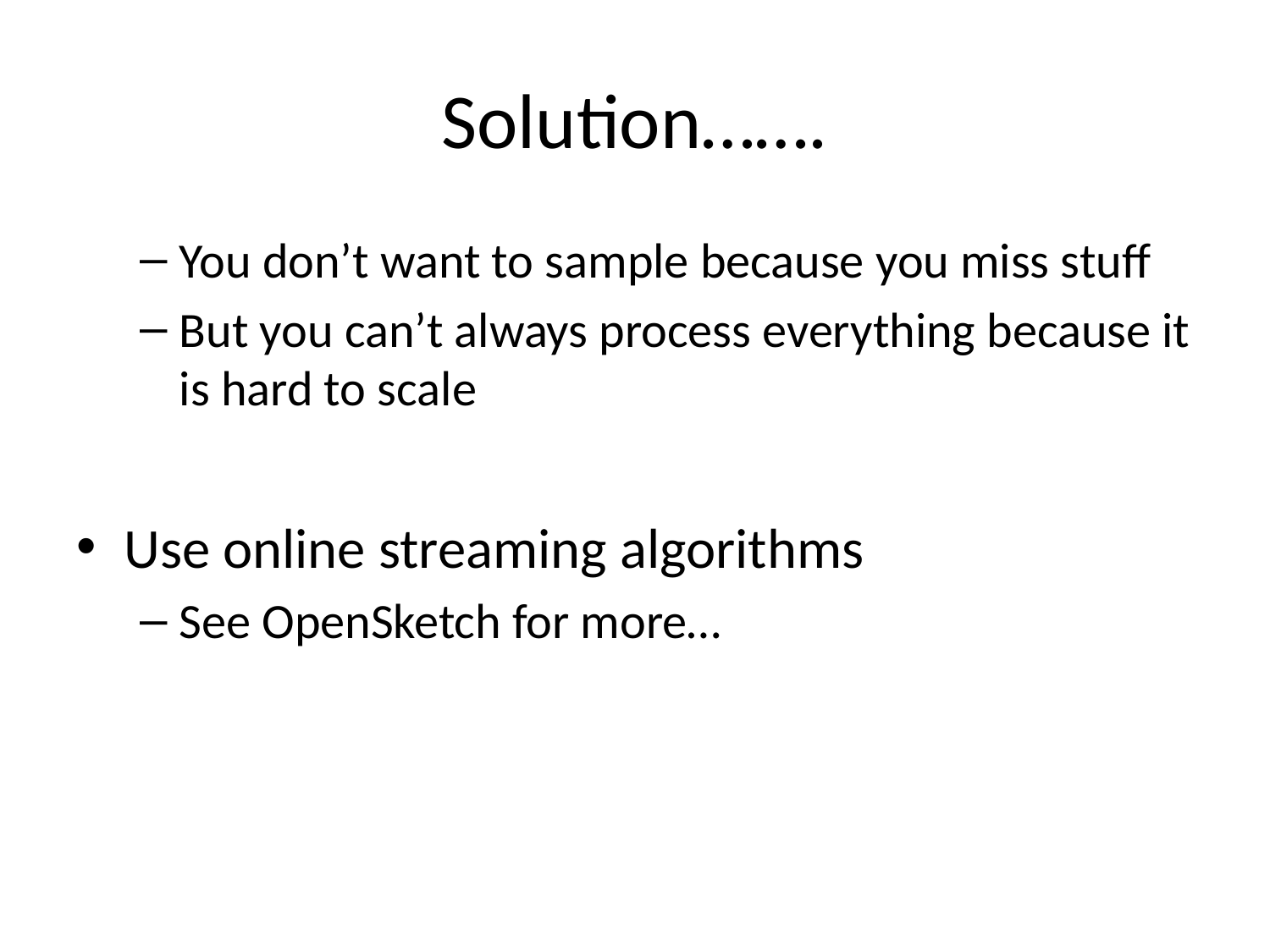

# Solution…….
You don’t want to sample because you miss stuff
But you can’t always process everything because it is hard to scale

Use online streaming algorithms
See OpenSketch for more…